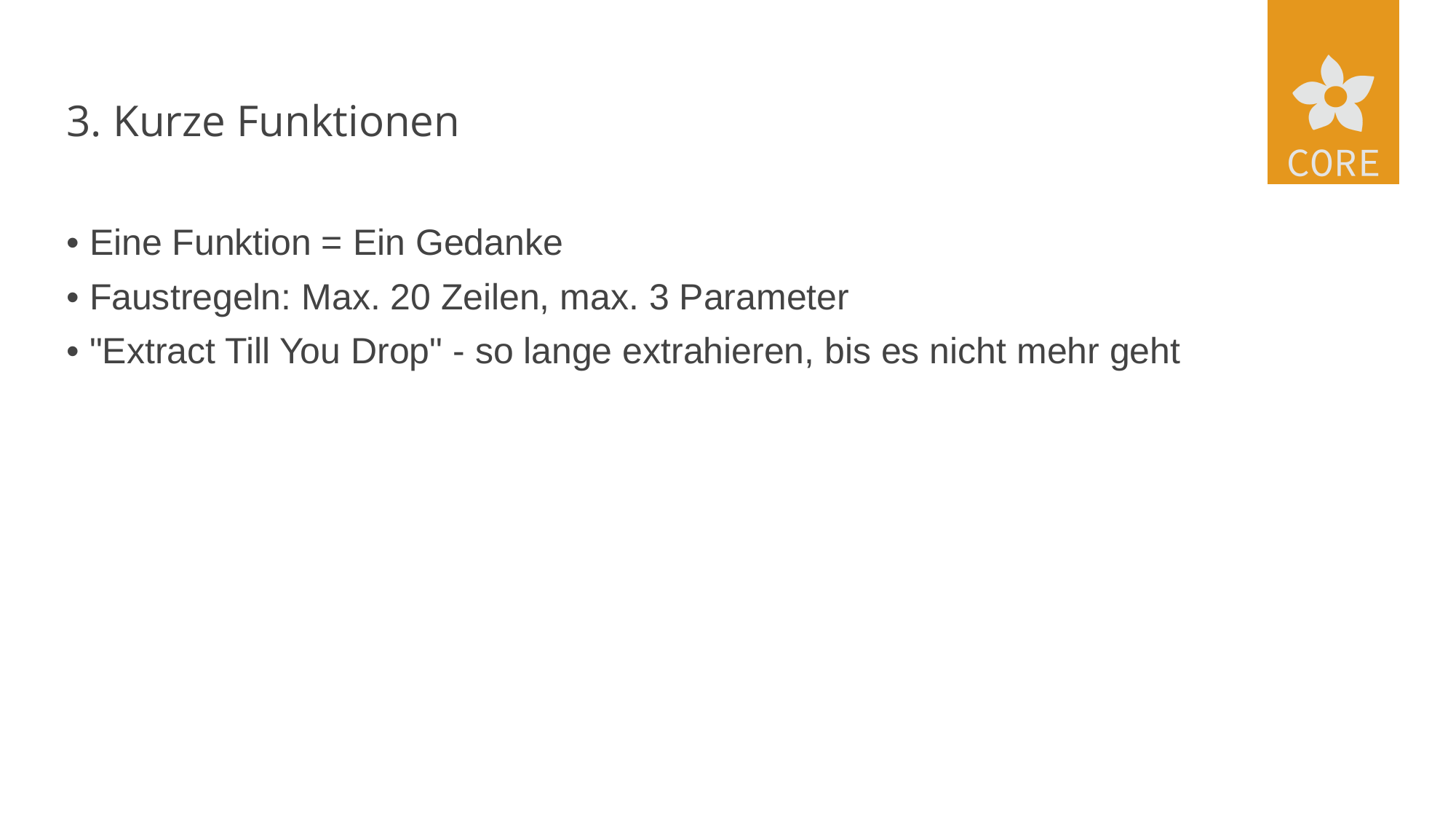

# 3. Kurze Funktionen
• Eine Funktion = Ein Gedanke
• Faustregeln: Max. 20 Zeilen, max. 3 Parameter
• "Extract Till You Drop" - so lange extrahieren, bis es nicht mehr geht